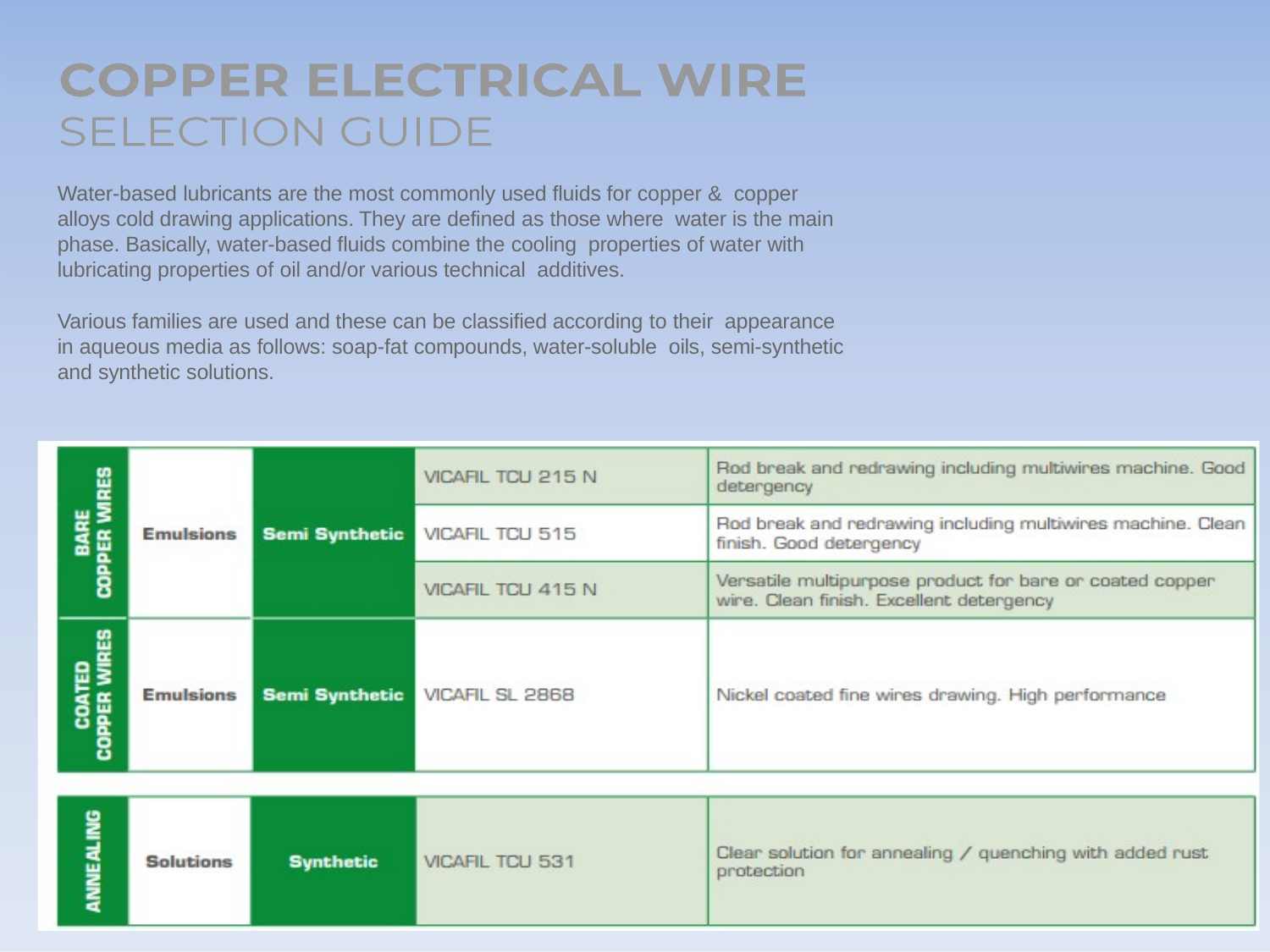

Water-based lubricants are the most commonly used fluids for copper &  copper alloys cold drawing applications. They are defined as those where  water is the main phase. Basically, water-based fluids combine the cooling  properties of water with lubricating properties of oil and/or various technical  additives.

Various families are used and these can be classified according to their  appearance in aqueous media as follows: soap-fat compounds, water-soluble  oils, semi-synthetic and synthetic solutions.